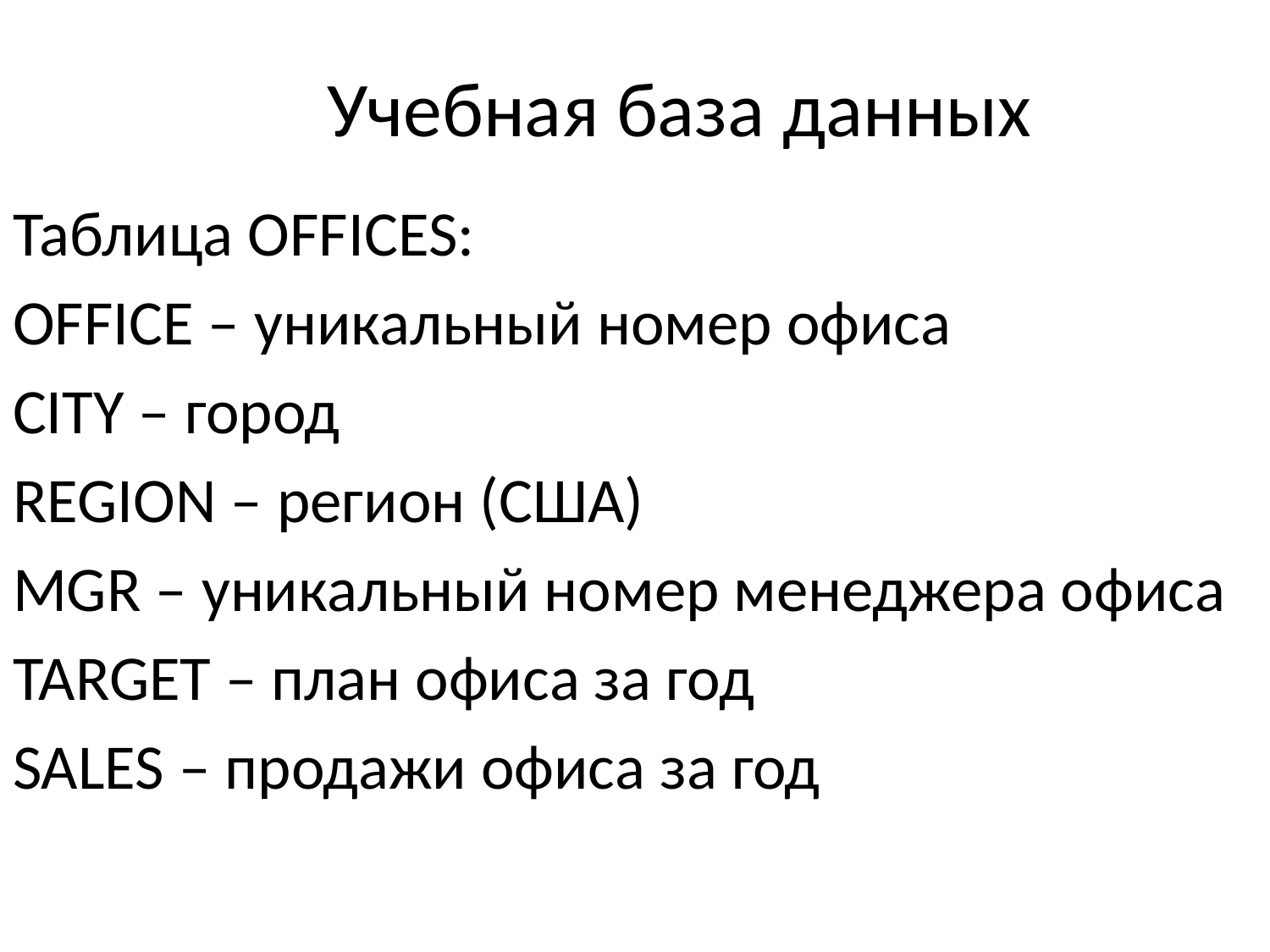

# Учебная база данных
Таблица OFFICES:
OFFICE – уникальный номер офиса
CITY – город
REGION – регион (США)
MGR – уникальный номер менеджера офиса
TARGET – план офиса за год
SALES – продажи офиса за год